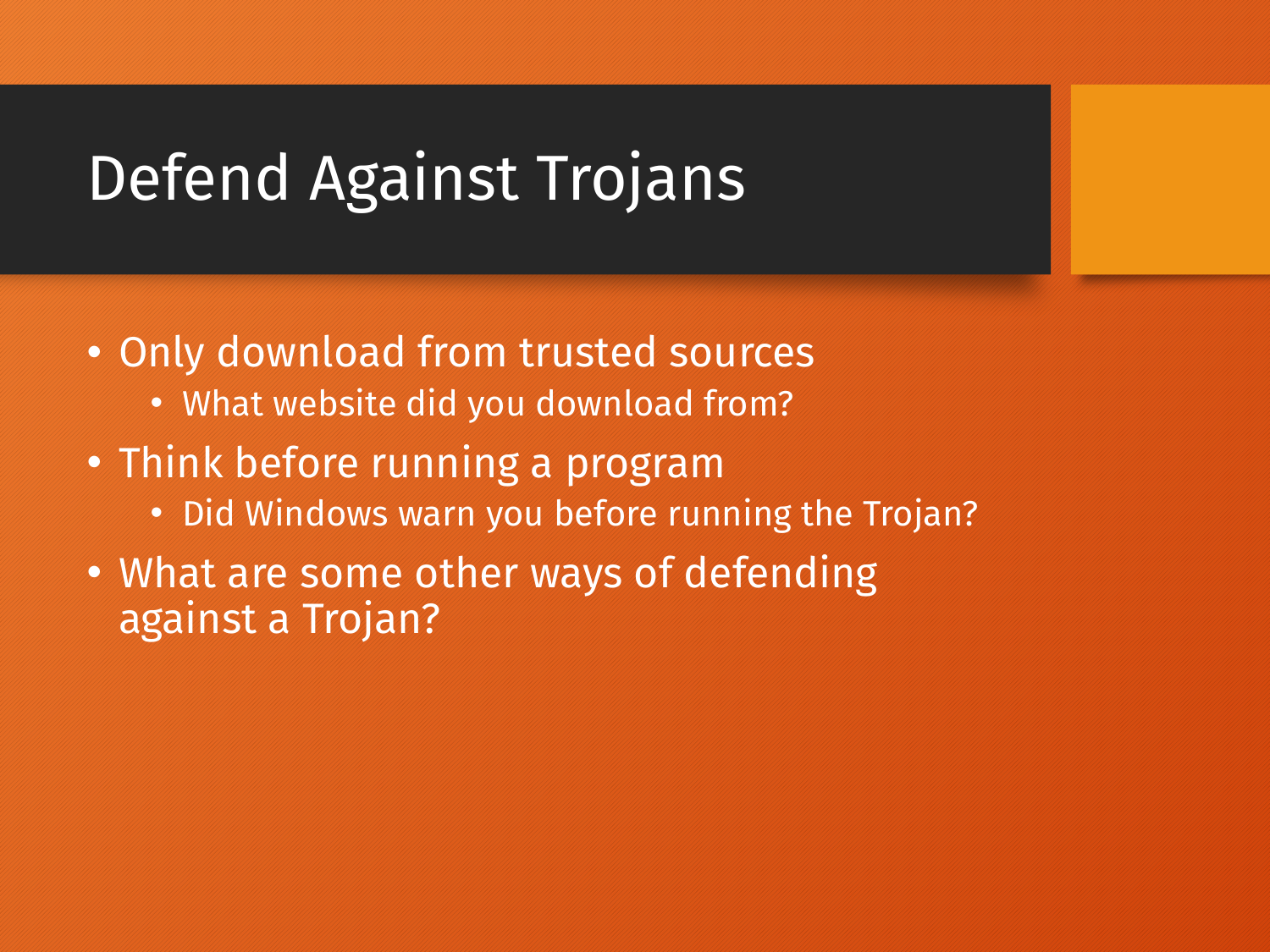

# Defend Against Trojans
Only download from trusted sources
What website did you download from?
Think before running a program
Did Windows warn you before running the Trojan?
What are some other ways of defending against a Trojan?